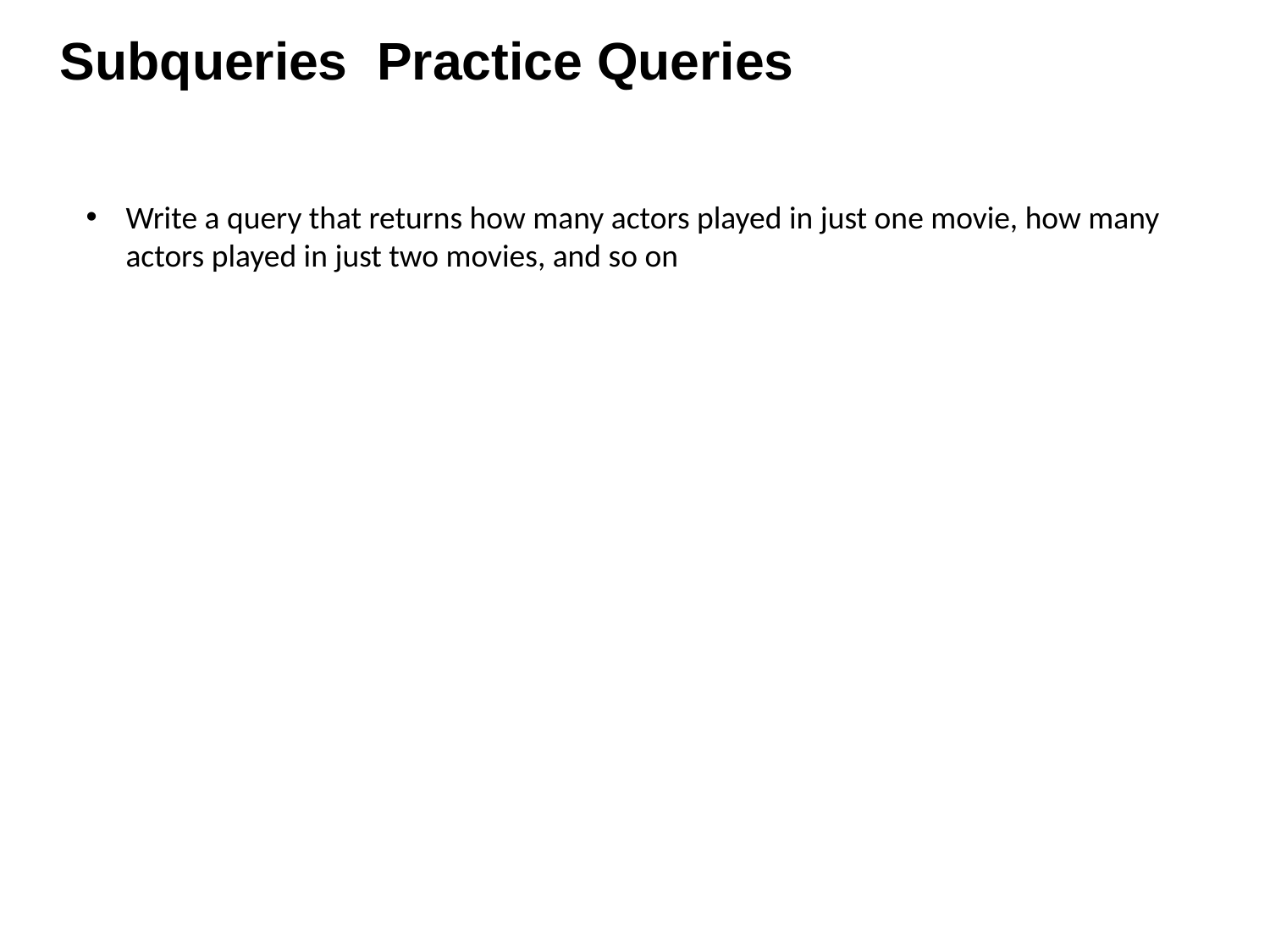

Subqueries  Practice Queries

Write a query that returns how many actors played in just one movie, how many actors played in just two movies, and so on